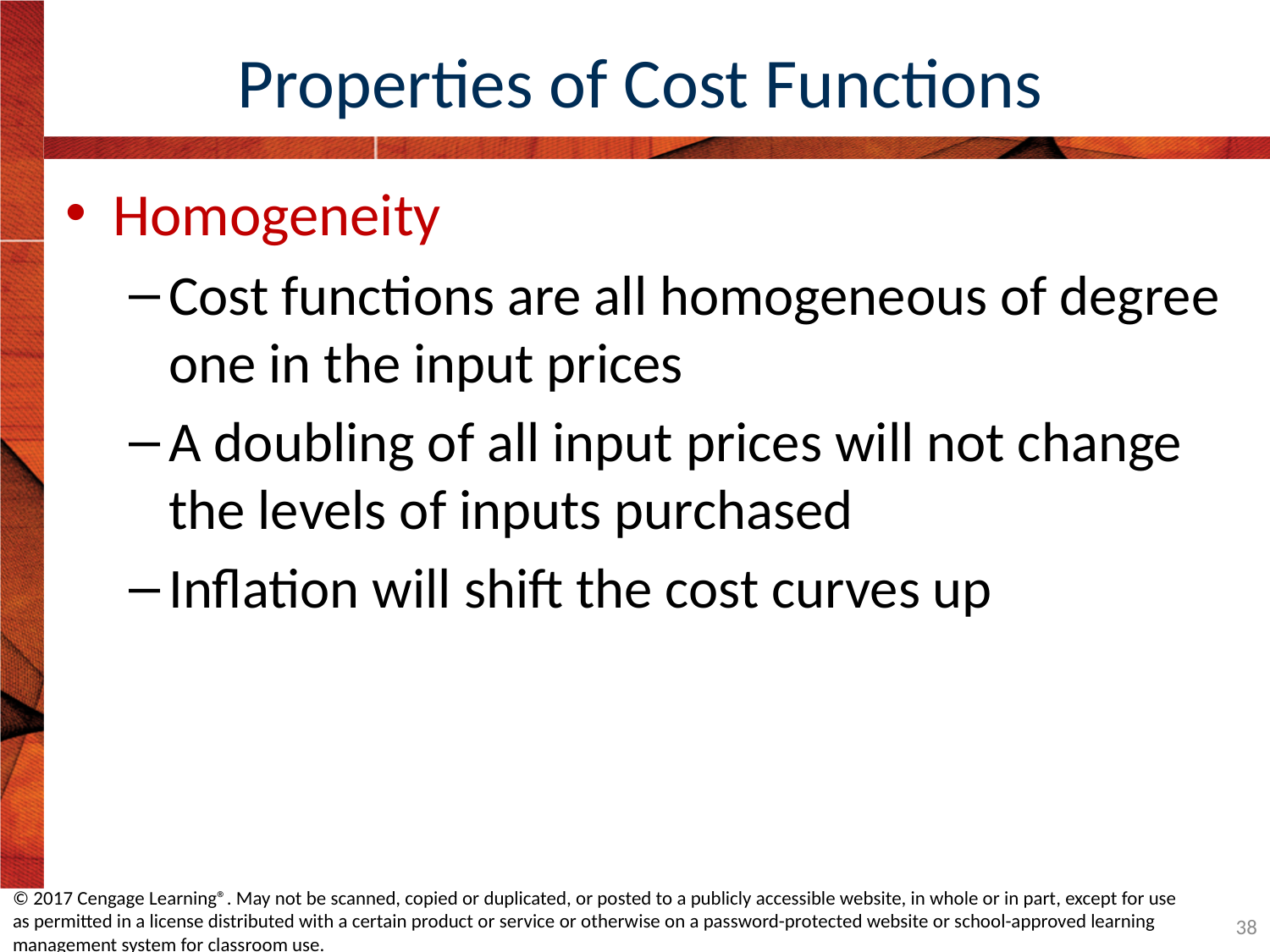

# Properties of Cost Functions
Homogeneity
Cost functions are all homogeneous of degree one in the input prices
A doubling of all input prices will not change the levels of inputs purchased
Inflation will shift the cost curves up
© 2017 Cengage Learning®. May not be scanned, copied or duplicated, or posted to a publicly accessible website, in whole or in part, except for use as permitted in a license distributed with a certain product or service or otherwise on a password-protected website or school-approved learning management system for classroom use.
38